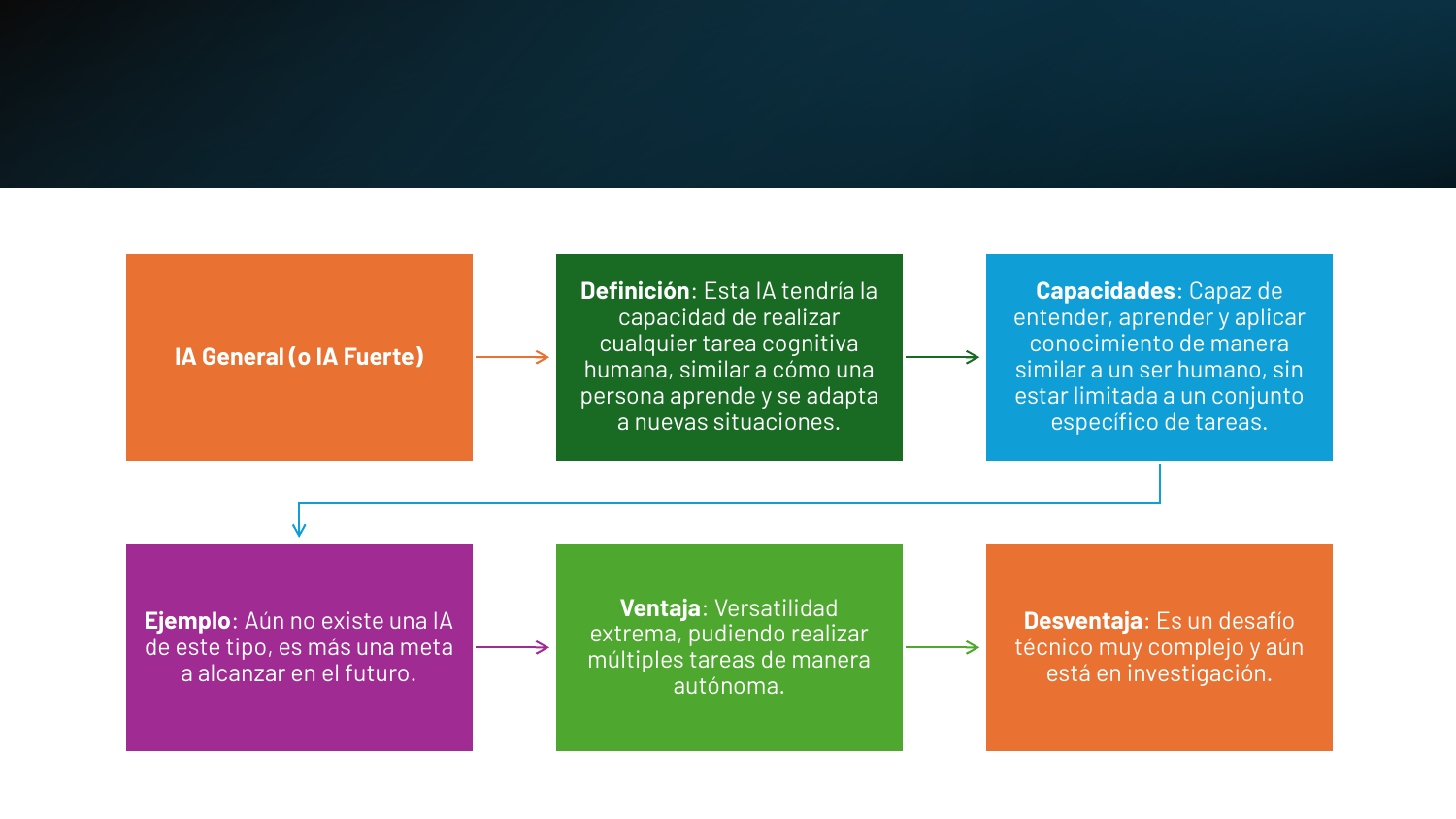

IA General (o IA Fuerte)

Definición: Esta IA tendría la capacidad de realizar cualquier tarea cognitiva humana, similar a cómo una persona aprende y se adapta a nuevas situaciones.

Capacidades: Capaz de entender, aprender y aplicar conocimiento de manera similar a un ser humano, sin estar limitada a un conjunto específico de tareas.

Ejemplo: Aún no existe una IA de este tipo, es más una meta a alcanzar en el futuro.

Ventaja: Versatilidad extrema, pudiendo realizar múltiples tareas de manera autónoma.
Desventaja: Es un desafío técnico muy complejo y aún está en investigación.